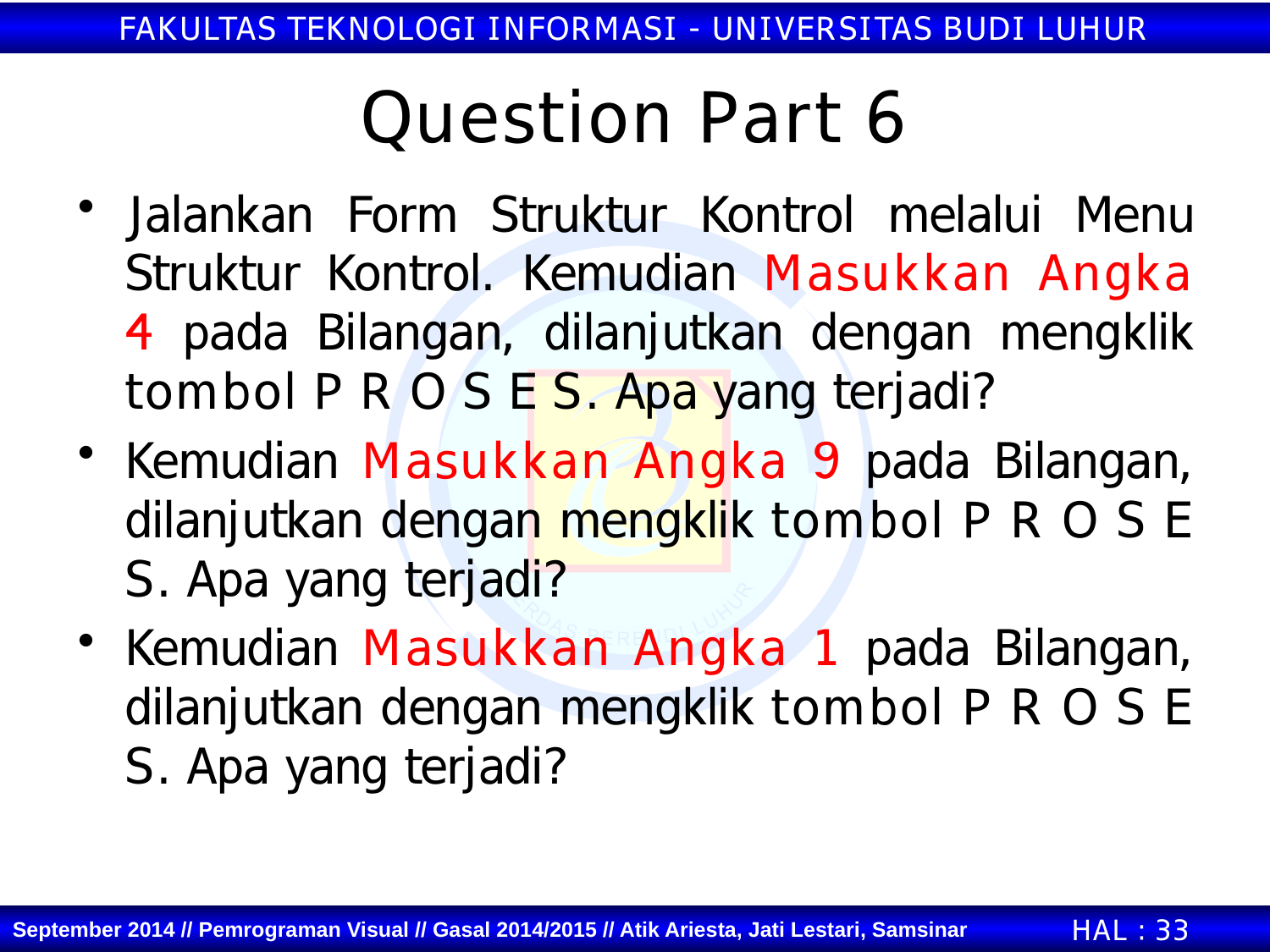

# Question Part 6
Jalankan Form Struktur Kontrol melalui Menu Struktur Kontrol. Kemudian Masukkan Angka 4 pada Bilangan, dilanjutkan dengan mengklik tombol P R O S E S. Apa yang terjadi?
Kemudian Masukkan Angka 9 pada Bilangan, dilanjutkan dengan mengklik tombol P R O S E S. Apa yang terjadi?
Kemudian Masukkan Angka 1 pada Bilangan, dilanjutkan dengan mengklik tombol P R O S E S. Apa yang terjadi?